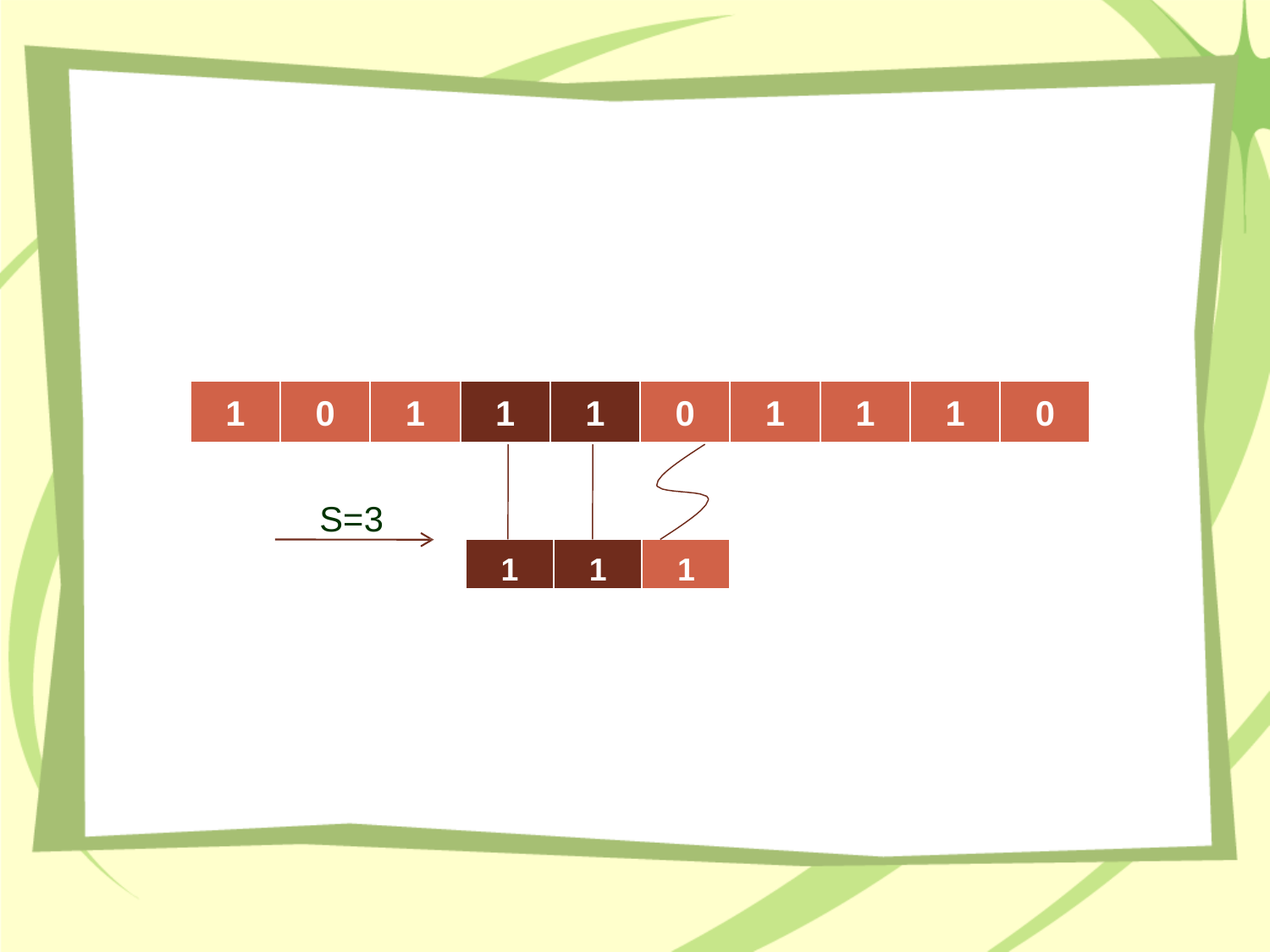

#

1
0
1
1
1
0
1
1
1
0

S=3

1
1
1